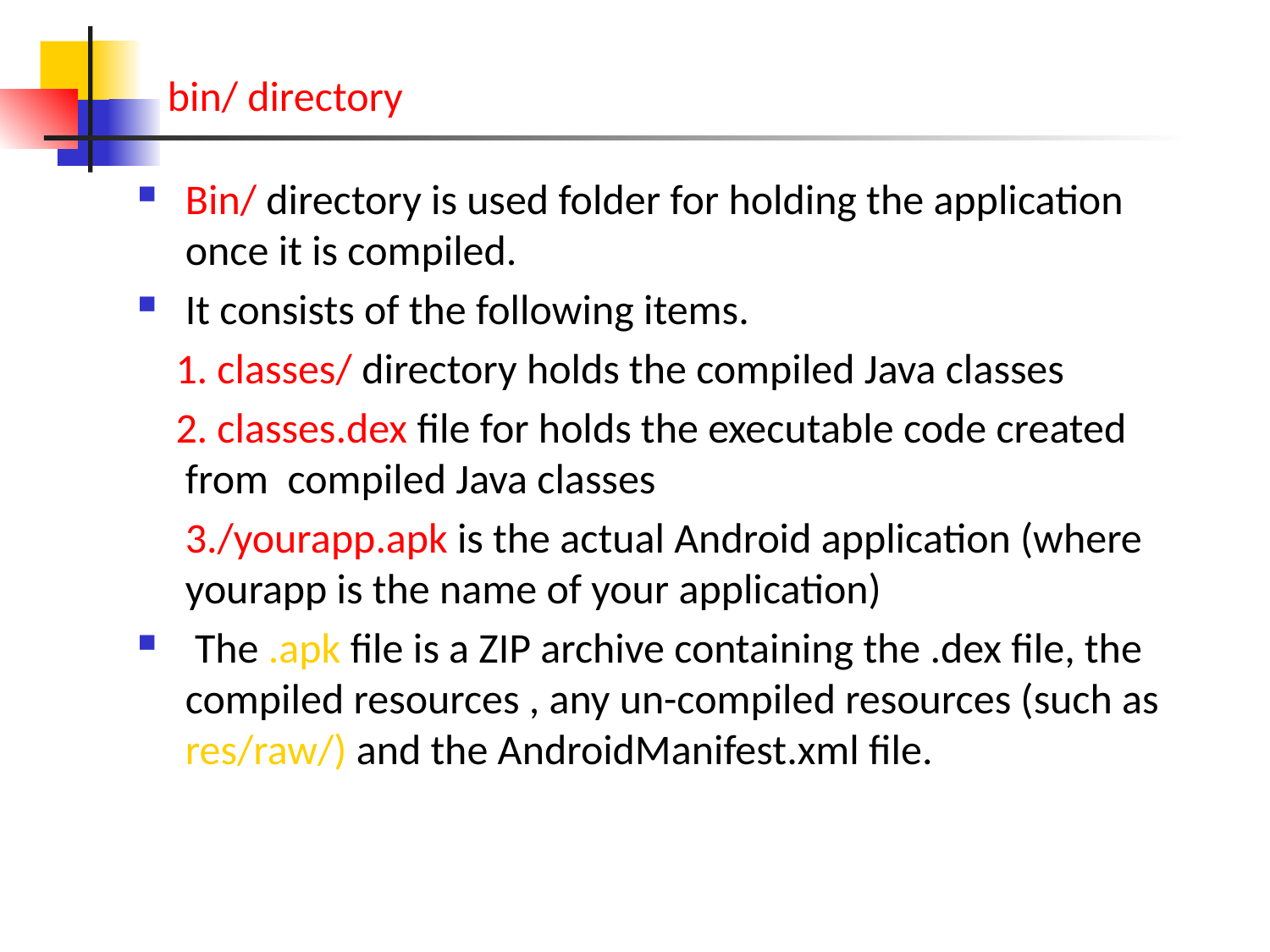

# bin/ directory
Bin/ directory is used folder for holding the application once it is compiled.
It consists of the following items.
    1. classes/ directory holds the compiled Java classes
    2. classes.dex file for holds the executable code created from  compiled Java classes
     3./yourapp.apk is the actual Android application (where yourapp is the name of your application)
 The .apk file is a ZIP archive containing the .dex file, the compiled resources , any un-compiled resources (such as res/raw/) and the AndroidManifest.xml file.